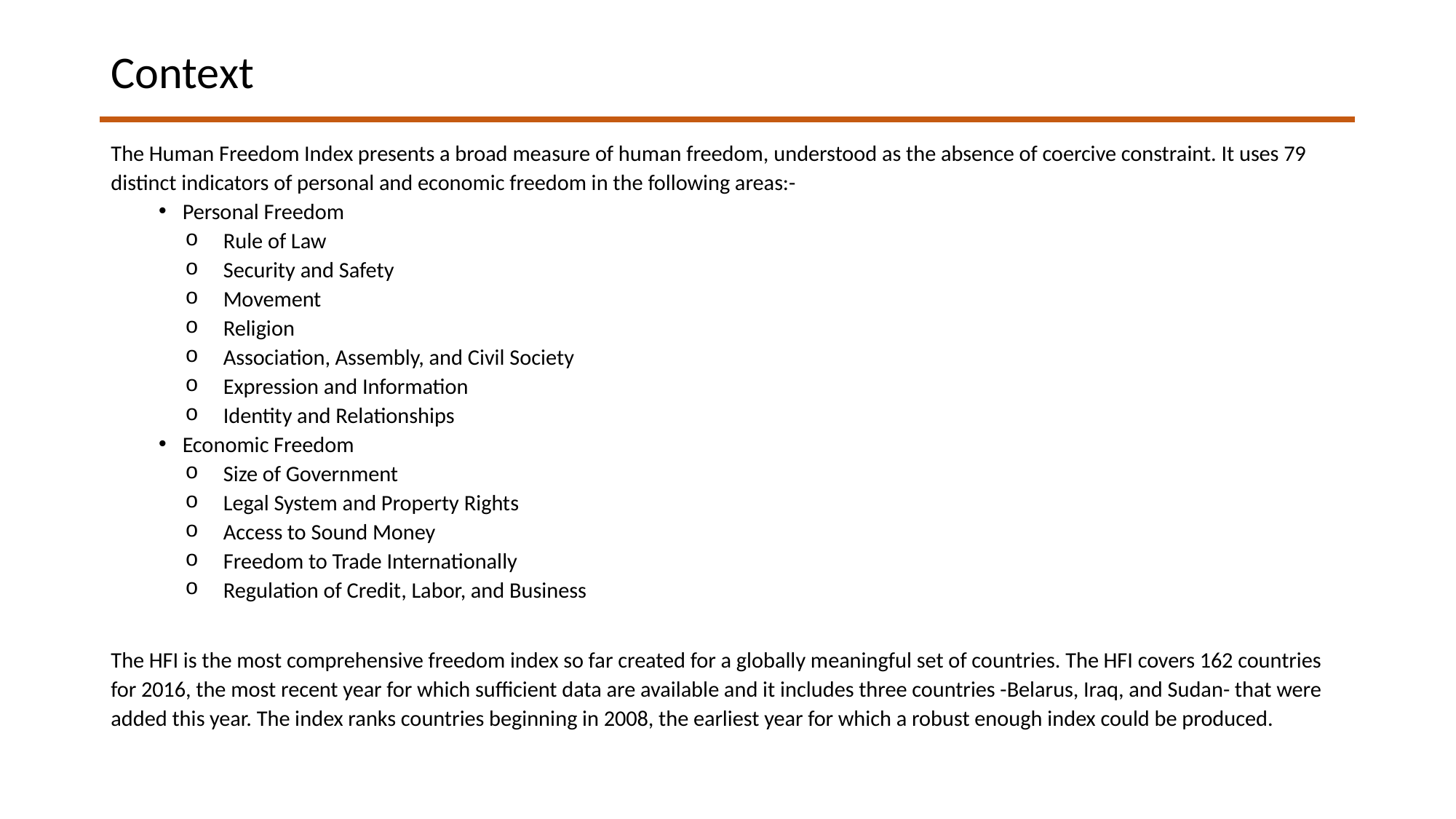

# Context
The Human Freedom Index presents a broad measure of human freedom, understood as the absence of coercive constraint. It uses 79 distinct indicators of personal and economic freedom in the following areas:-
Personal Freedom
Rule of Law
Security and Safety
Movement
Religion
Association, Assembly, and Civil Society
Expression and Information
Identity and Relationships
Economic Freedom
Size of Government
Legal System and Property Rights
Access to Sound Money
Freedom to Trade Internationally
Regulation of Credit, Labor, and Business

The HFI is the most comprehensive freedom index so far created for a globally meaningful set of countries. The HFI covers 162 countries for 2016, the most recent year for which sufficient data are available and it includes three countries -Belarus, Iraq, and Sudan- that were added this year. The index ranks countries beginning in 2008, the earliest year for which a robust enough index could be produced.